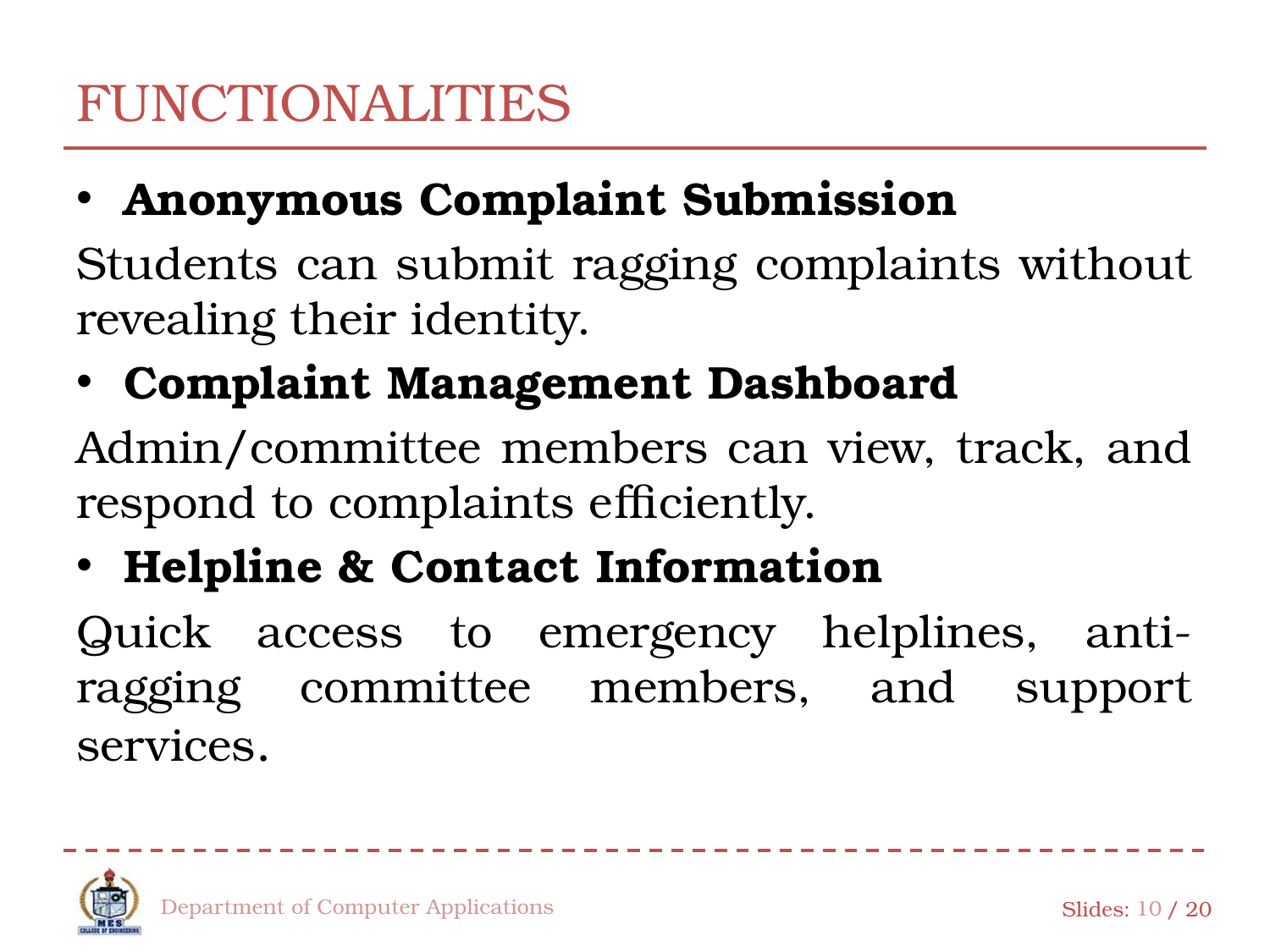

# FUNCTIONALITIES
Anonymous Complaint Submission
Students can submit ragging complaints without revealing their identity.
Complaint Management Dashboard
Admin/committee members can view, track, and respond to complaints efficiently.
Helpline & Contact Information
Quick access to emergency helplines, anti-ragging committee members, and support services.

Department of Computer Applications
10